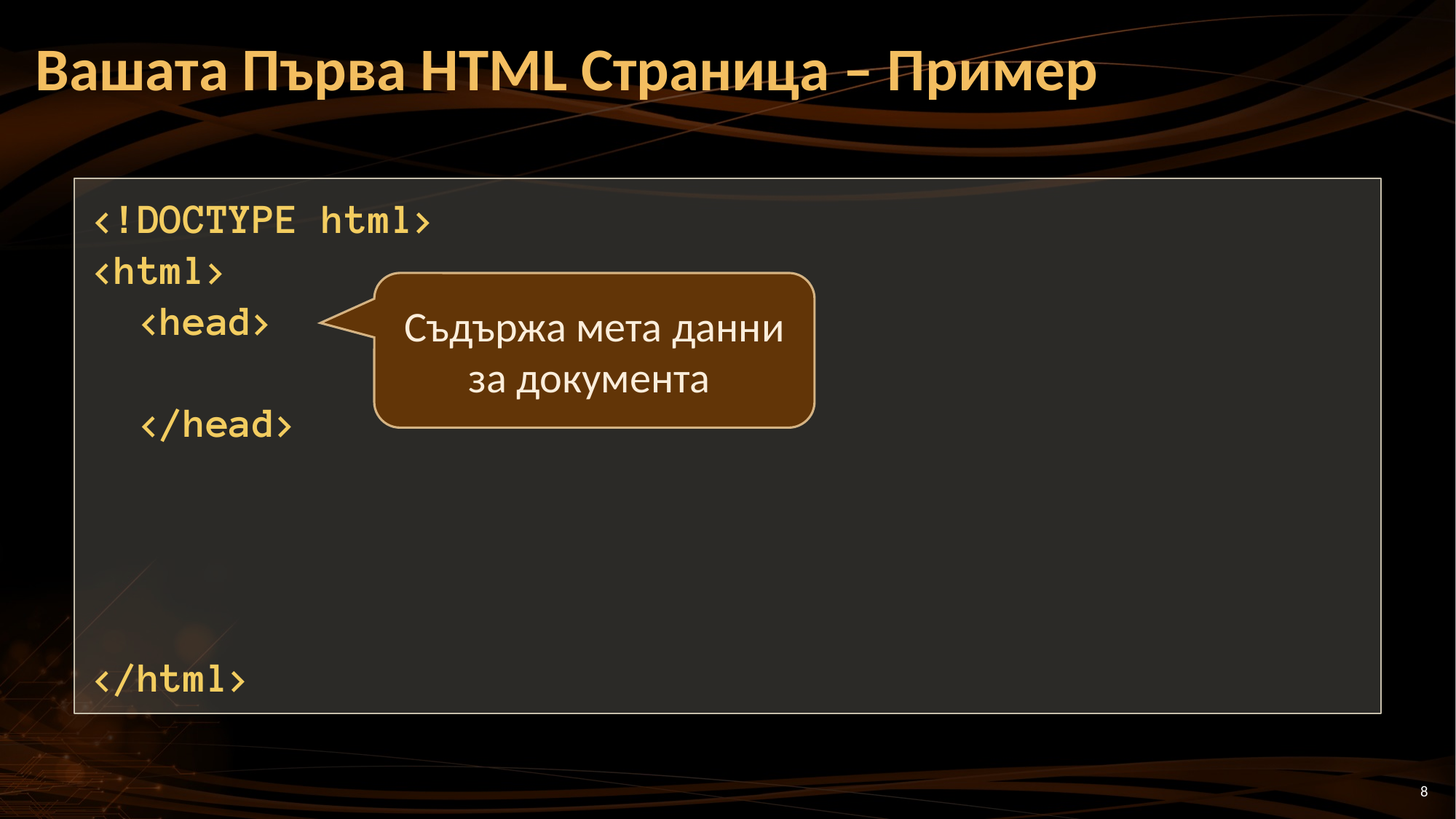

# Вашата Първа HTML Страница – Пример
<!DOCTYPE html>
<html>
  <head>

  </head>

</html>
Съдържа мета данни за документа
8